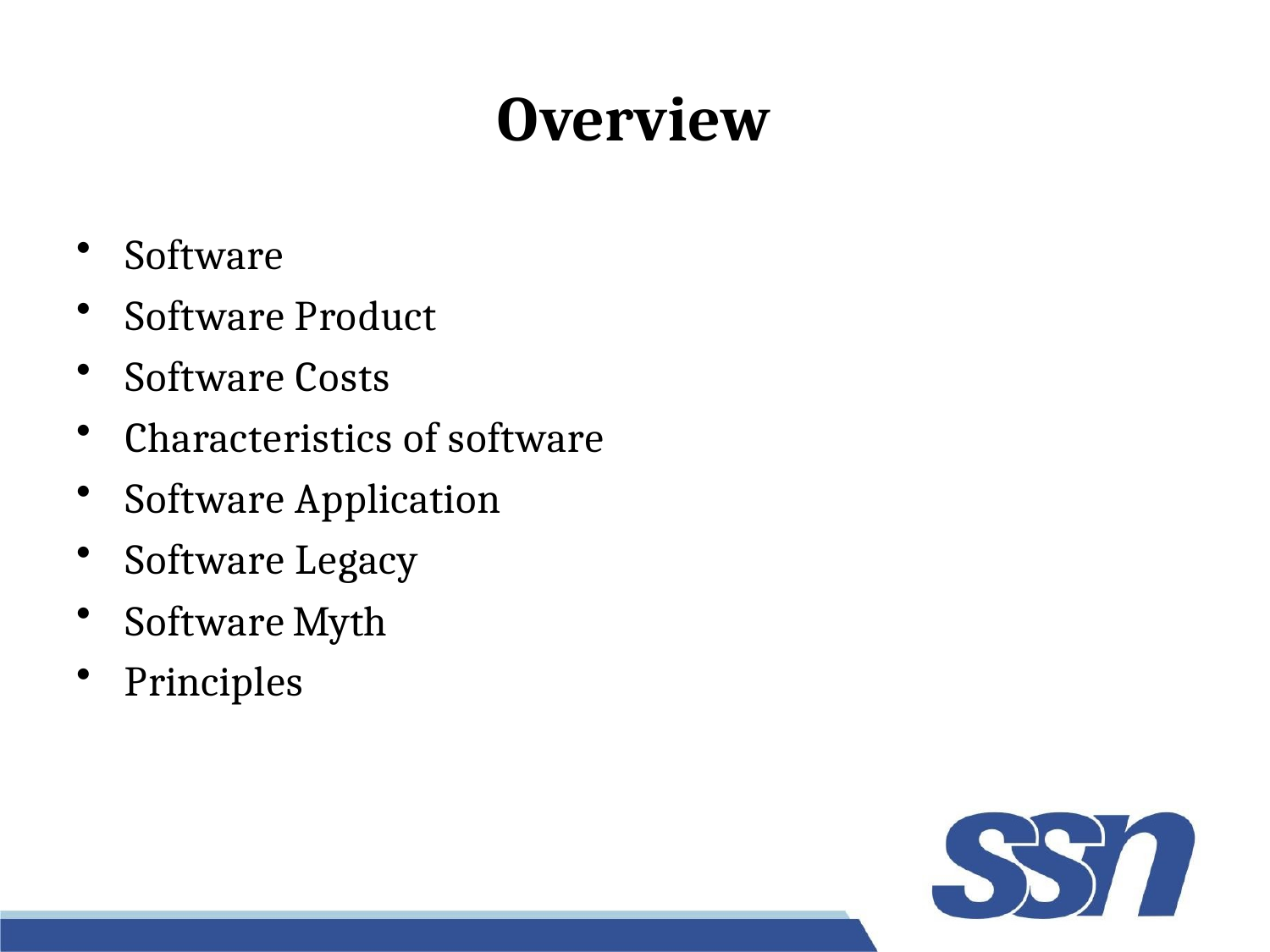

# Overview
Software
Software Product
Software Costs
Characteristics of software
Software Application
Software Legacy
Software Myth
Principles